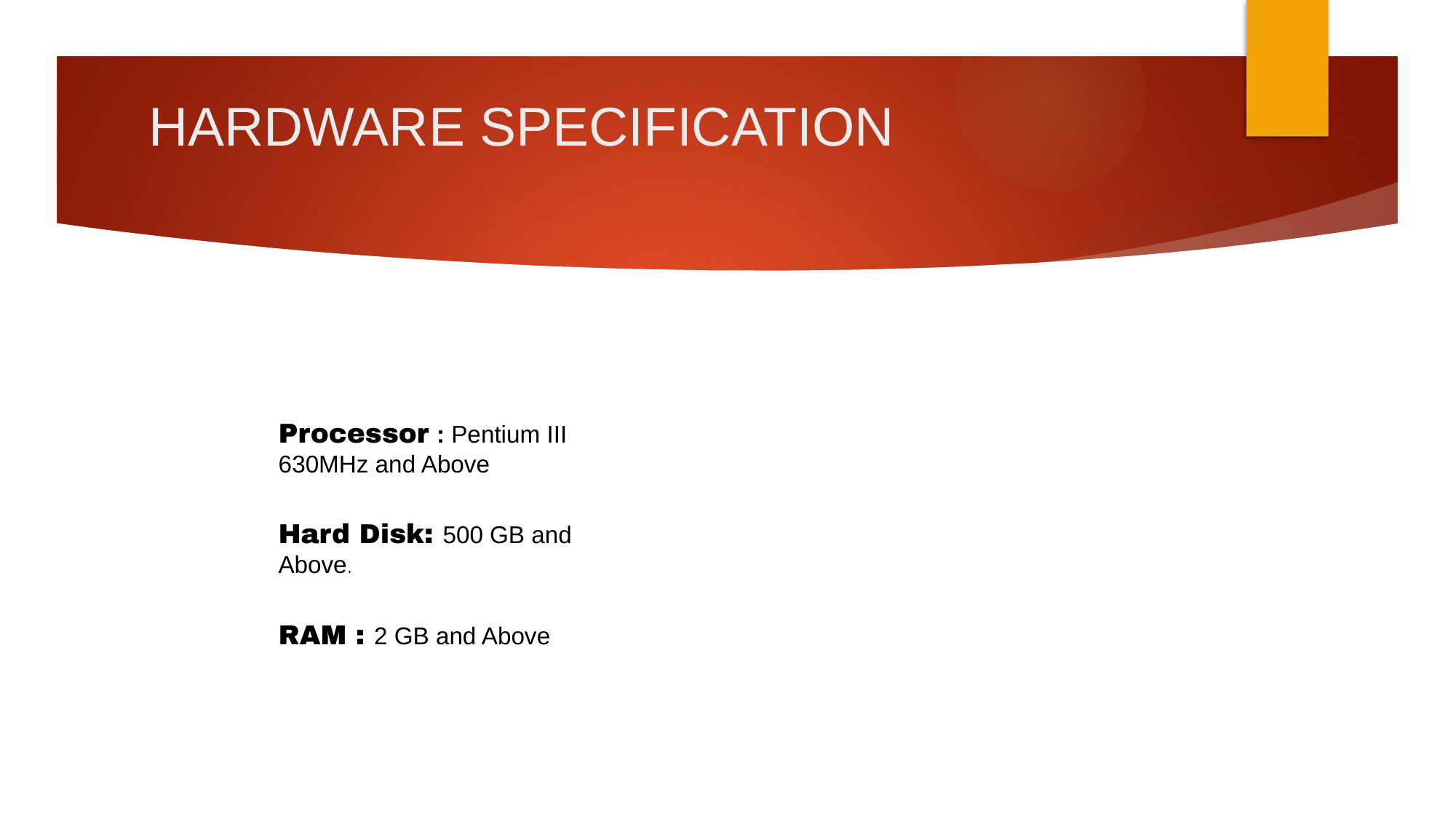

# HARDWARE SPECIFICATION

Processor : Pentium III 630MHz and Above
Hard Disk: 500 GB and Above.
RAM : 2 GB and Above